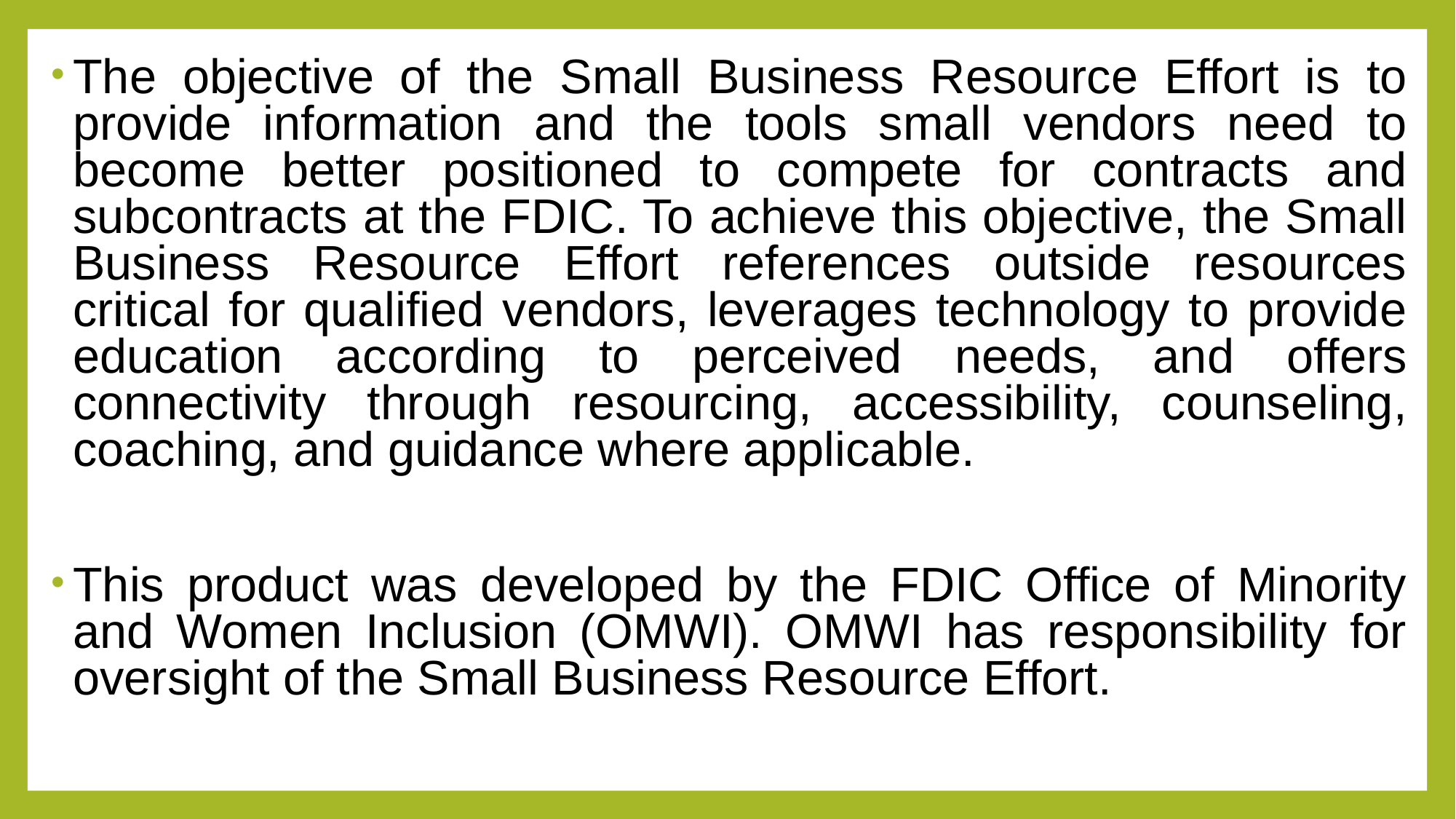

The objective of the Small Business Resource Effort is to provide information and the tools small vendors need to become better positioned to compete for contracts and subcontracts at the FDIC. To achieve this objective, the Small Business Resource Effort references outside resources critical for qualified vendors, leverages technology to provide education according to perceived needs, and offers connectivity through resourcing, accessibility, counseling, coaching, and guidance where applicable.

This product was developed by the FDIC Office of Minority and Women Inclusion (OMWI). OMWI has responsibility for oversight of the Small Business Resource Effort.